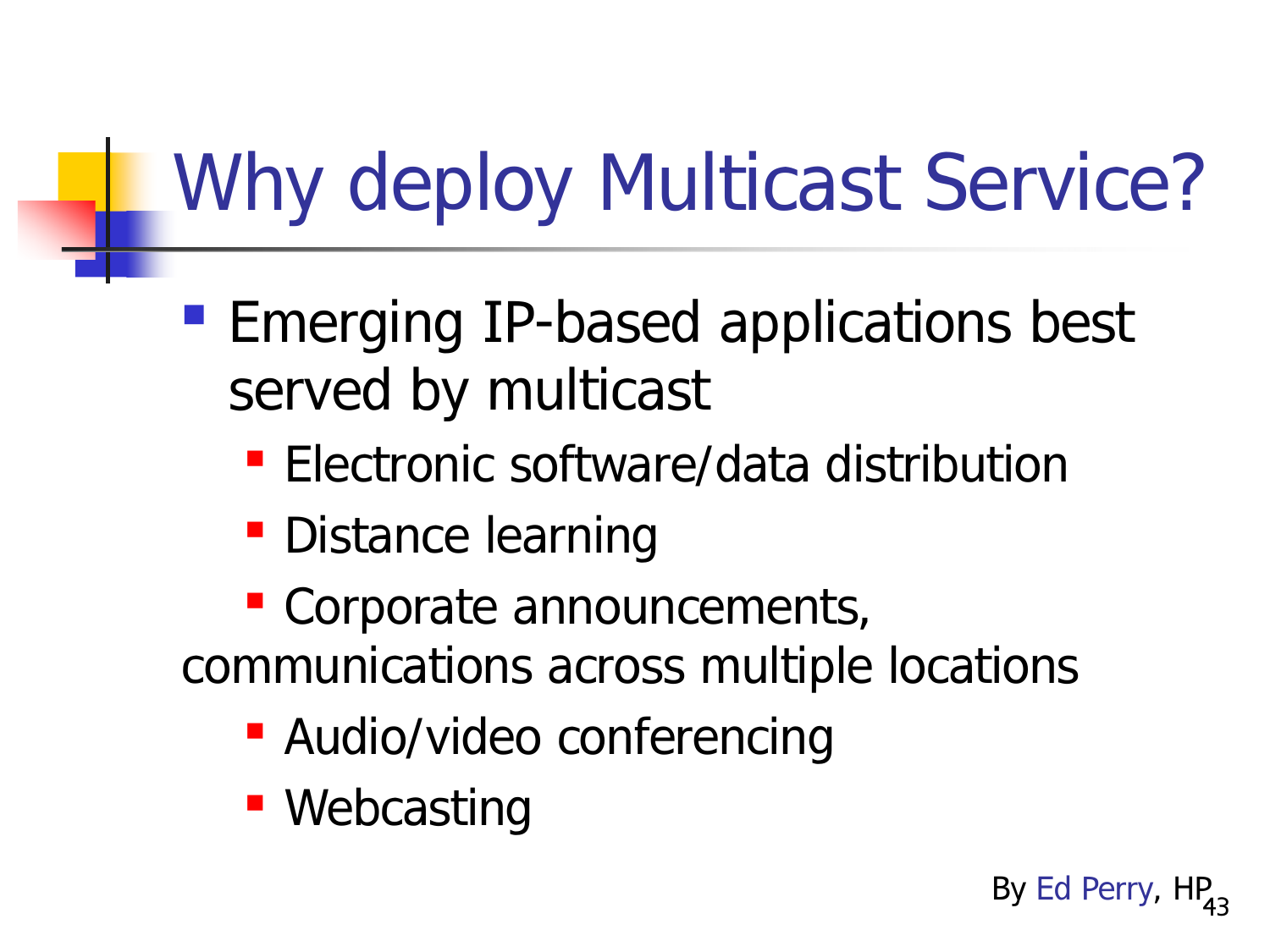

# Why deploy Multicast Service?
Emerging IP-based applications best  served by multicast
Electronic software/data distribution
Distance learning
Corporate announcements,
communications across multiple locations
Audio/video conferencing
Webcasting
By Ed Perry, HP
43